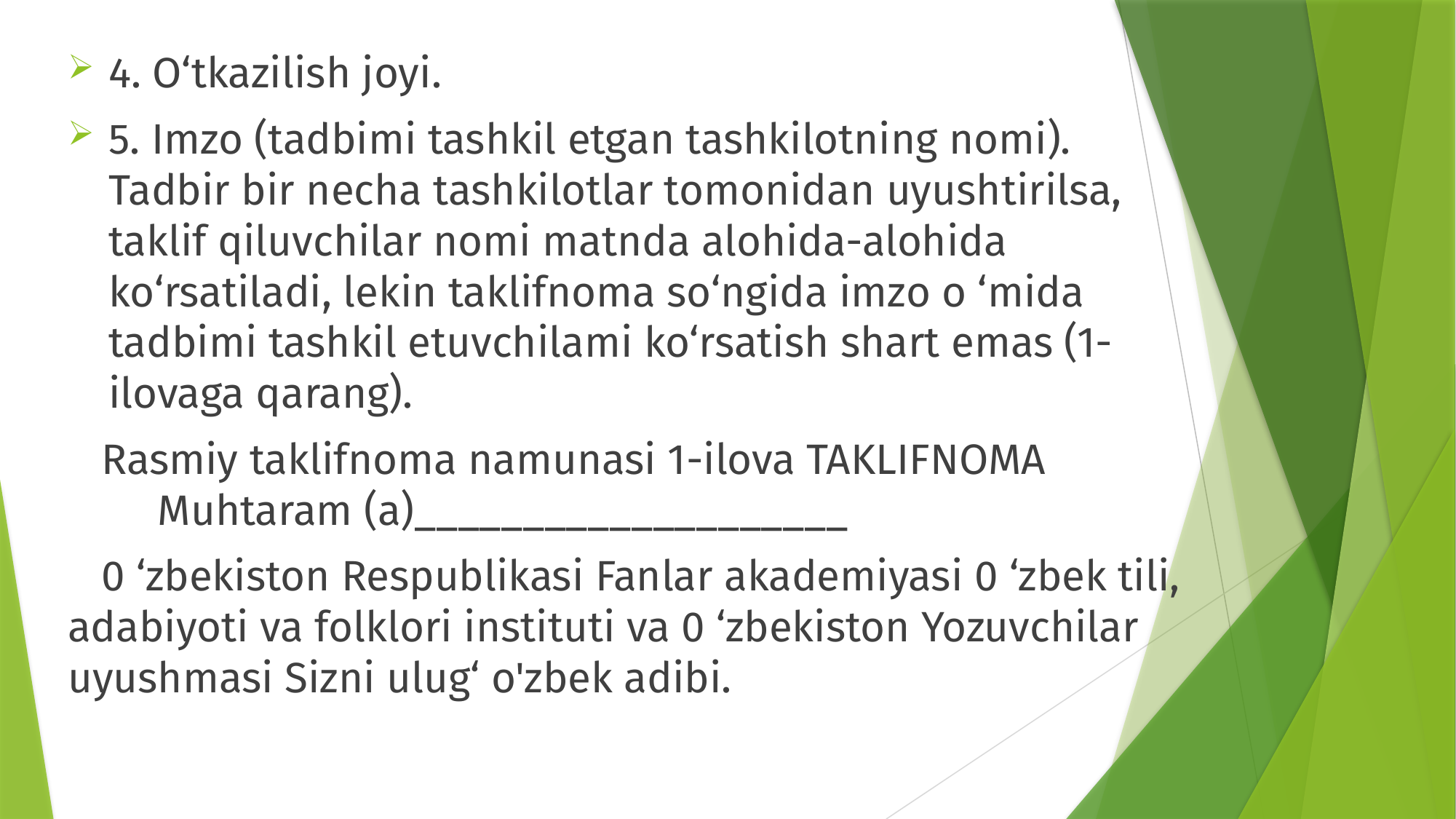

4. O‘tkazilish joyi.
5. Imzo (tadbimi tashkil etgan tashkilotning nomi). Tadbir bir necha tashkilotlar tomonidan uyushtirilsa, taklif qiluvchilar nomi matnda alohida-alohida ko‘rsatiladi, lekin taklifnoma so‘ngida imzo o ‘mida tadbimi tashkil etuvchilami ko‘rsatish shart emas (1-ilovaga qarang).
   Rasmiy taklifnoma namunasi 1-ilova TAKLIFNOMA                      Muhtaram (a)____________________
   0 ‘zbekiston Respublikasi Fanlar akademiyasi 0 ‘zbek tili, adabiyoti va folklori instituti va 0 ‘zbekiston Yozuvchilar uyushmasi Sizni ulug‘ o'zbek adibi.